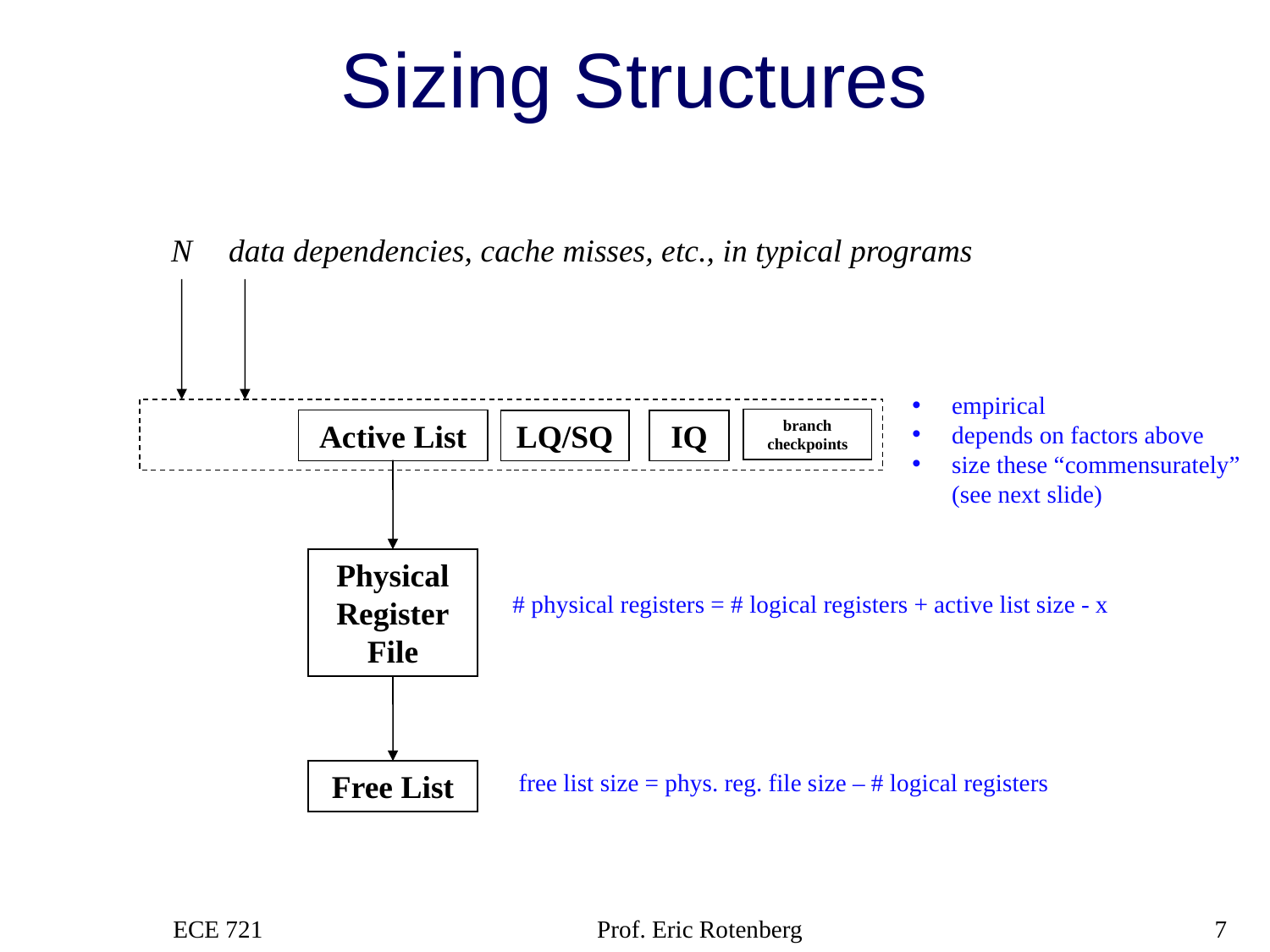

# Sizing Structures
data dependencies, cache misses, etc., in typical programs
N

empirical
depends on factors above
size these “commensurately”
(see next slide)

branch checkpoints
Active List
LQ/SQ
IQ

Physical Register
File
# physical registers = # logical registers + active list size - x

Free List
free list size = phys. reg. file size – # logical registers
ECE 721
Prof. Eric Rotenberg
7